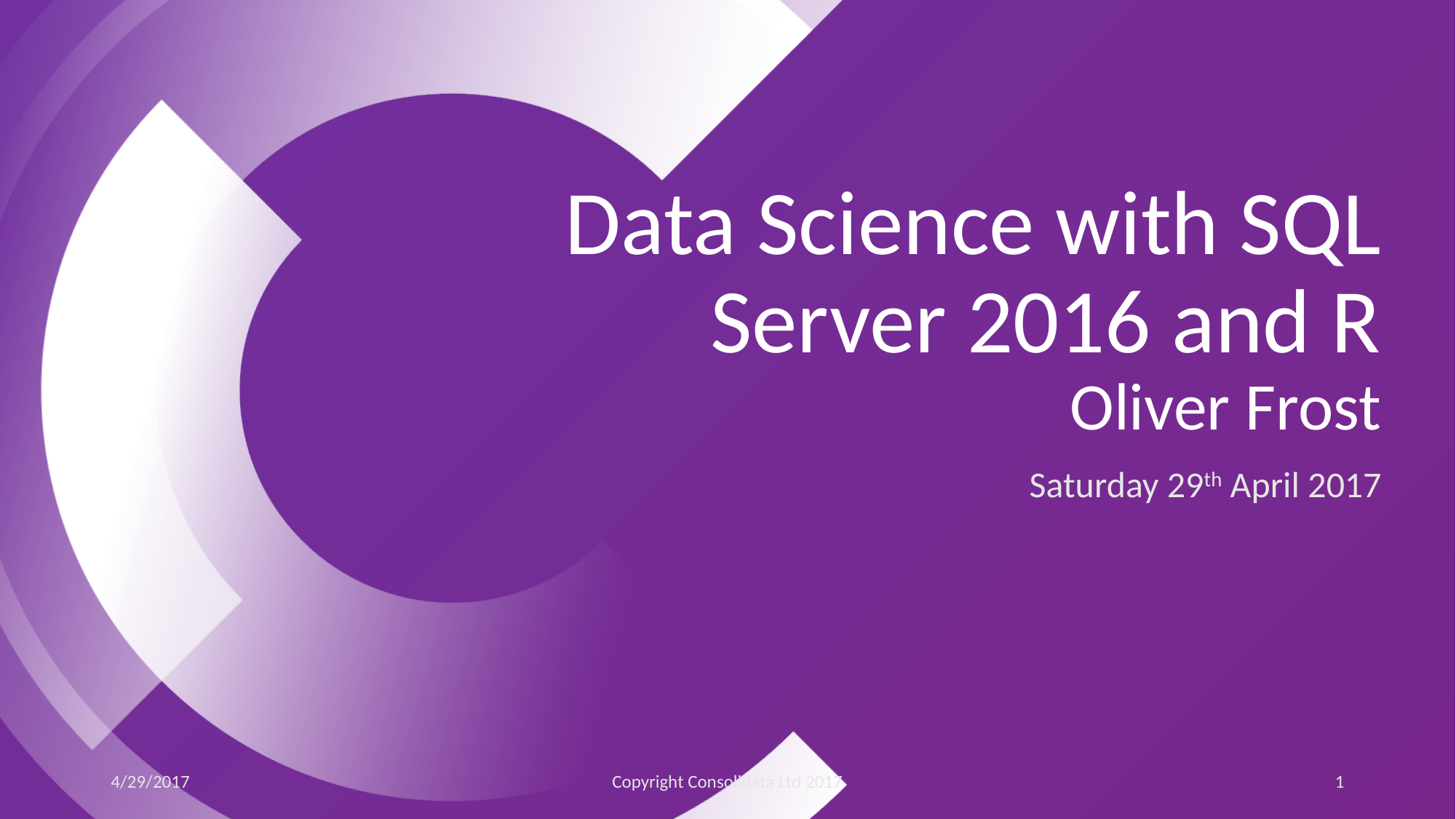

# Data Science with SQL Server 2016 and R Oliver Frost
Saturday 29th April 2017
4/29/2017
Copyright Consolidata Ltd 2017
1